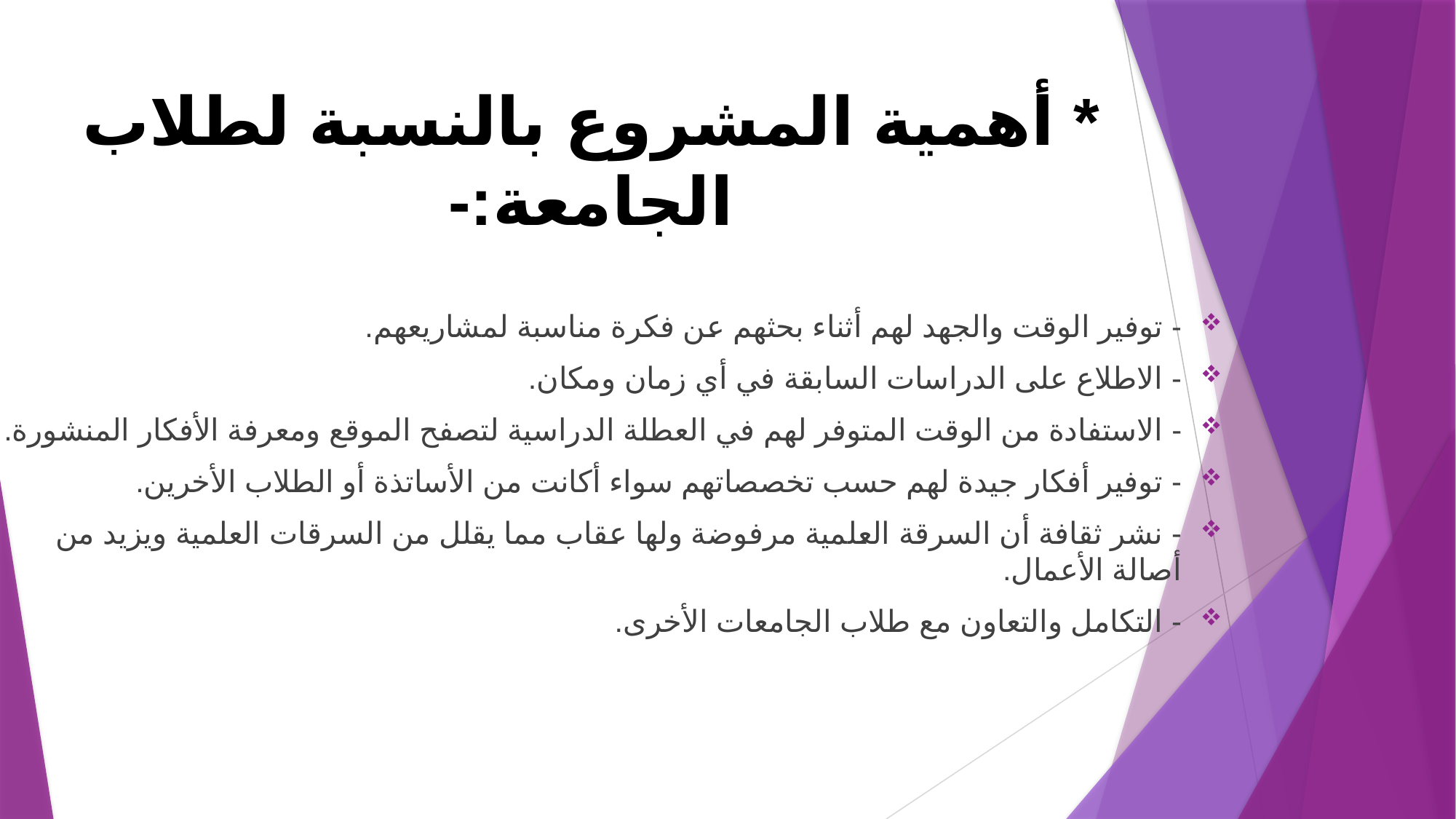

# * أهمية المشروع بالنسبة لطلاب الجامعة:-
- توفير الوقت والجهد لهم أثناء بحثهم عن فكرة مناسبة لمشاريعهم.
- الاطلاع على الدراسات السابقة في أي زمان ومكان.
- الاستفادة من الوقت المتوفر لهم في العطلة الدراسية لتصفح الموقع ومعرفة الأفكار المنشورة.
- توفير أفكار جيدة لهم حسب تخصصاتهم سواء أكانت من الأساتذة أو الطلاب الأخرين.
- نشر ثقافة أن السرقة العلمية مرفوضة ولها عقاب مما يقلل من السرقات العلمية ويزيد من أصالة الأعمال.
- التكامل والتعاون مع طلاب الجامعات الأخرى.